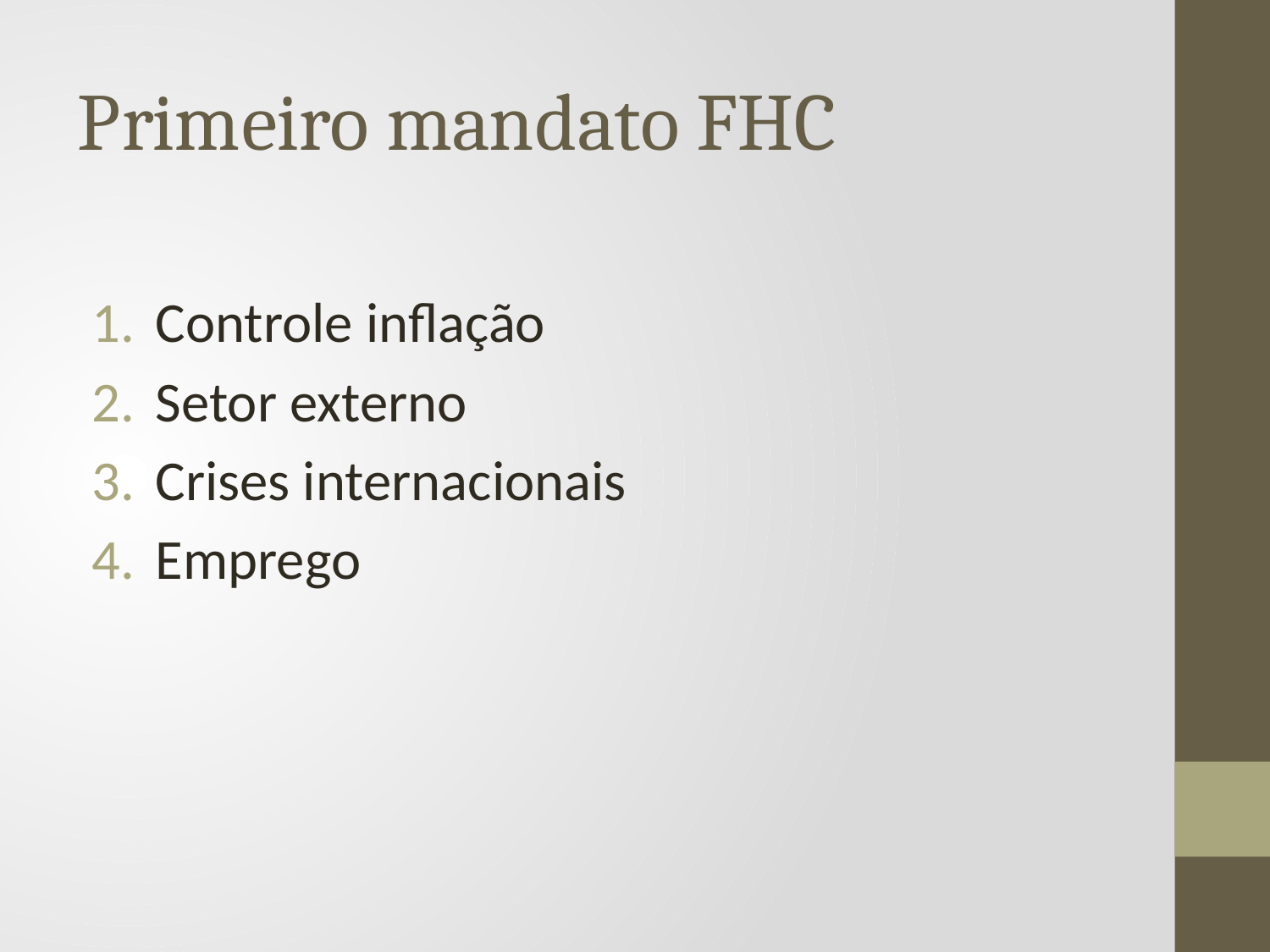

# Primeiro mandato FHC

Controle inflação
Setor externo
Crises internacionais
Emprego